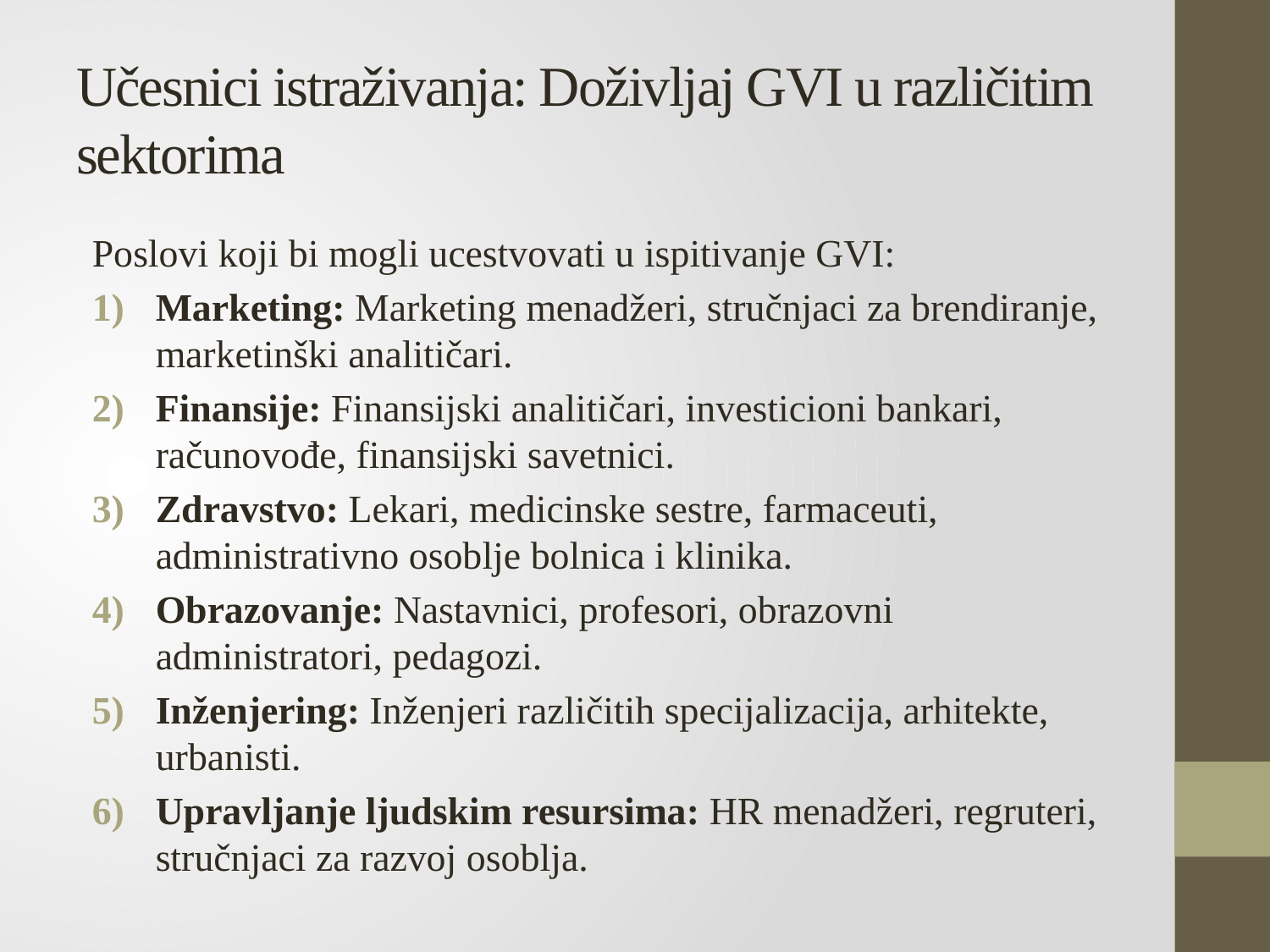

# Učesnici istraživanja: Doživljaj GVI u različitim sektorima
Poslovi koji bi mogli ucestvovati u ispitivanje GVI:
Marketing: Marketing menadžeri, stručnjaci za brendiranje, marketinški analitičari.
Finansije: Finansijski analitičari, investicioni bankari, računovođe, finansijski savetnici.
Zdravstvo: Lekari, medicinske sestre, farmaceuti, administrativno osoblje bolnica i klinika.
Obrazovanje: Nastavnici, profesori, obrazovni administratori, pedagozi.
Inženjering: Inženjeri različitih specijalizacija, arhitekte, urbanisti.
Upravljanje ljudskim resursima: HR menadžeri, regruteri, stručnjaci za razvoj osoblja.